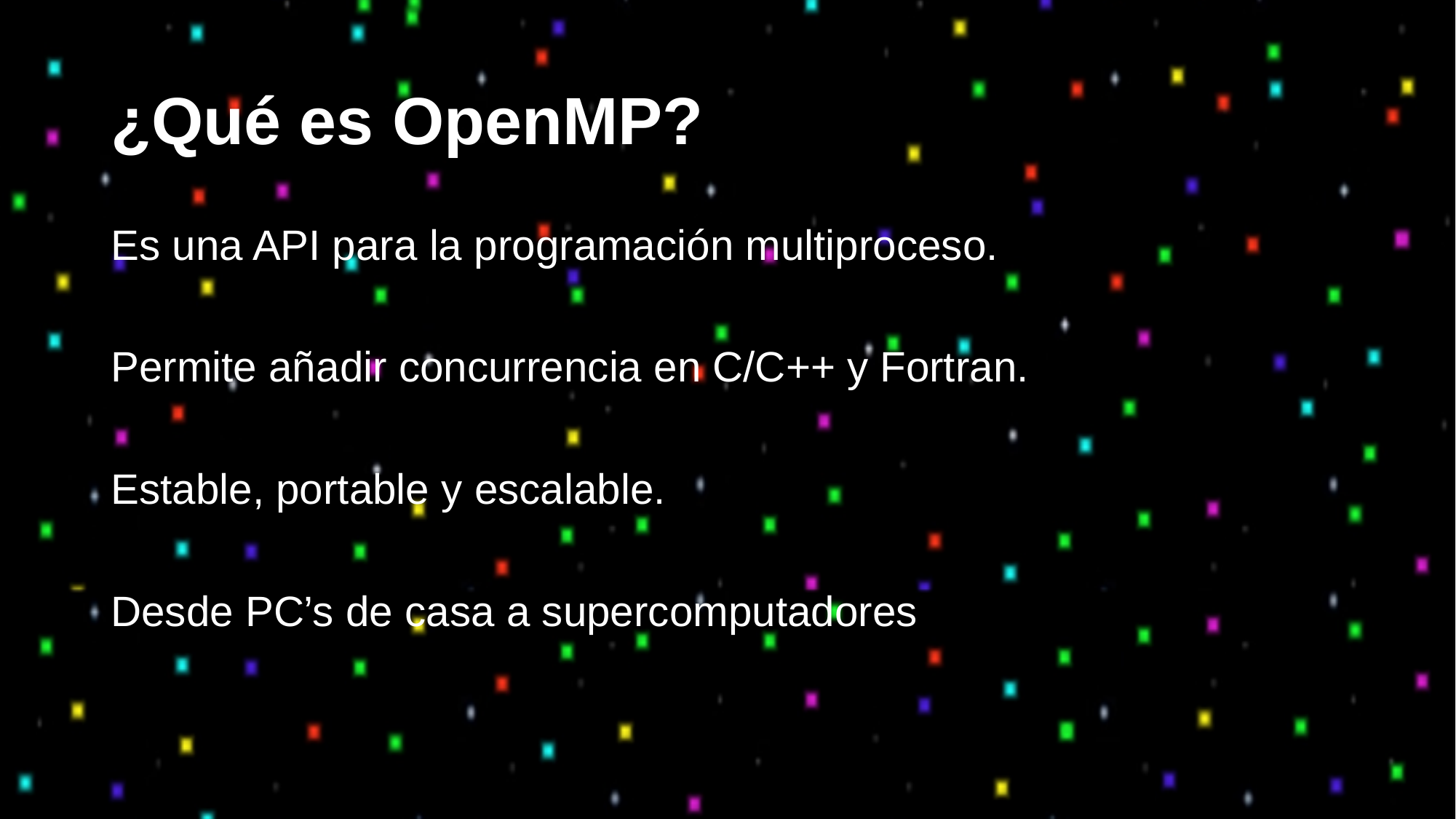

# ¿Qué es OpenMP?
Es una API para la programación multiproceso.

Permite añadir concurrencia en C/C++ y Fortran.

Estable, portable y escalable.

Desde PC’s de casa a supercomputadores